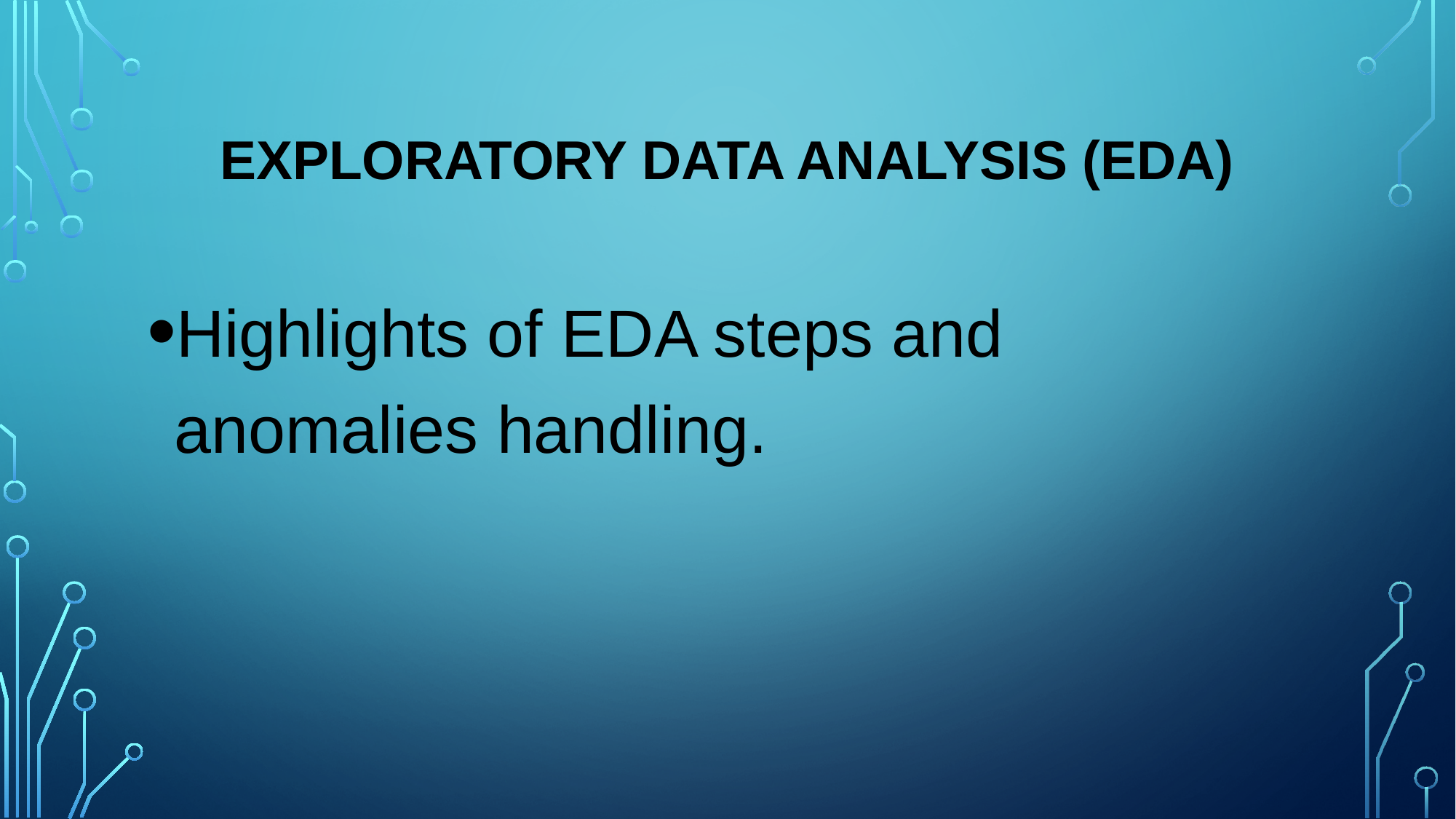

# Exploratory Data Analysis (EDA)
Highlights of EDA steps and anomalies handling.